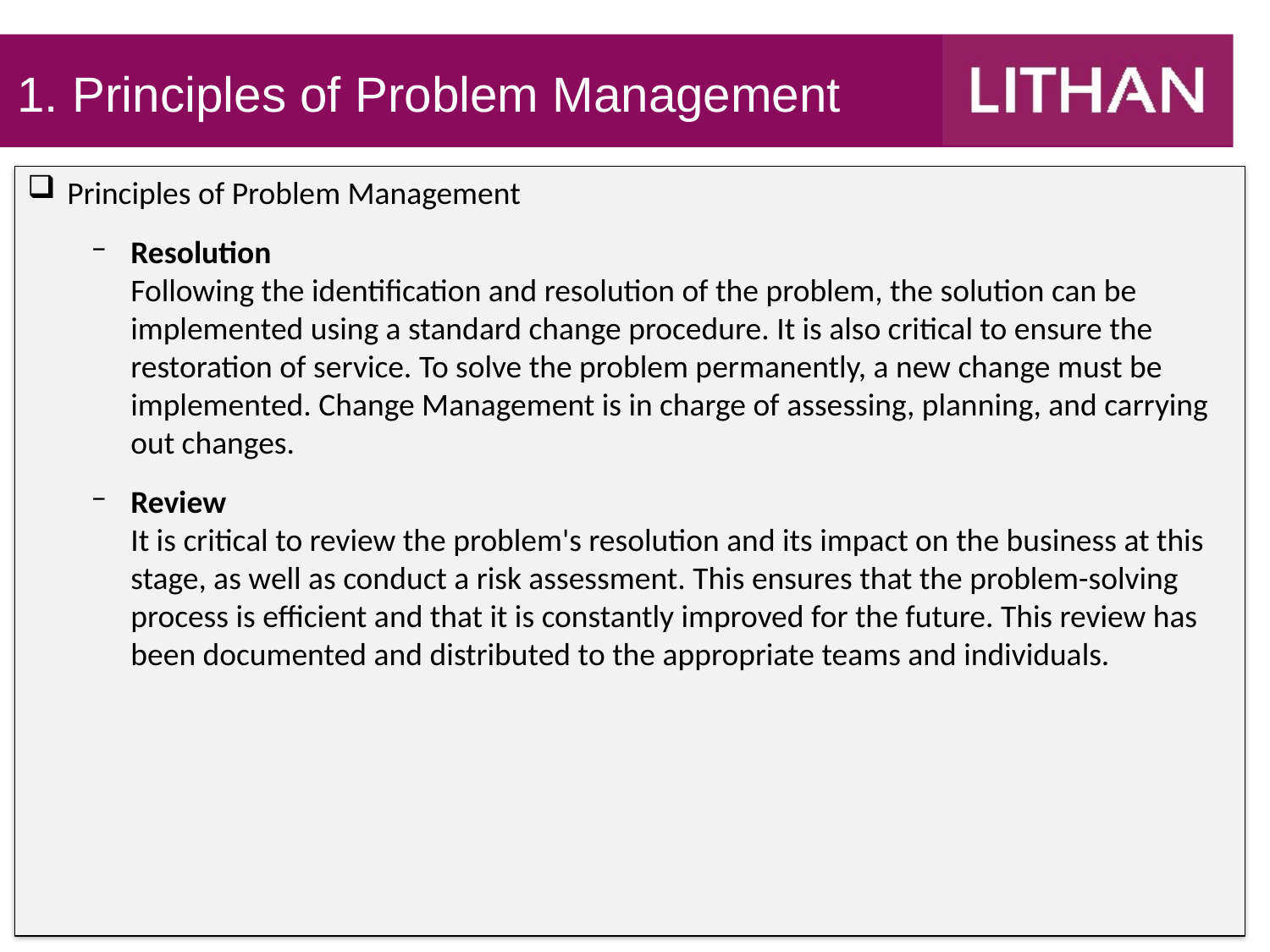

1. Principles of Problem Management
Principles of Problem Management
Resolution
Following the identification and resolution of the problem, the solution can be implemented using a standard change procedure. It is also critical to ensure the restoration of service. To solve the problem permanently, a new change must be implemented. Change Management is in charge of assessing, planning, and carrying out changes.
Review
It is critical to review the problem's resolution and its impact on the business at this stage, as well as conduct a risk assessment. This ensures that the problem-solving process is efficient and that it is constantly improved for the future. This review has been documented and distributed to the appropriate teams and individuals.